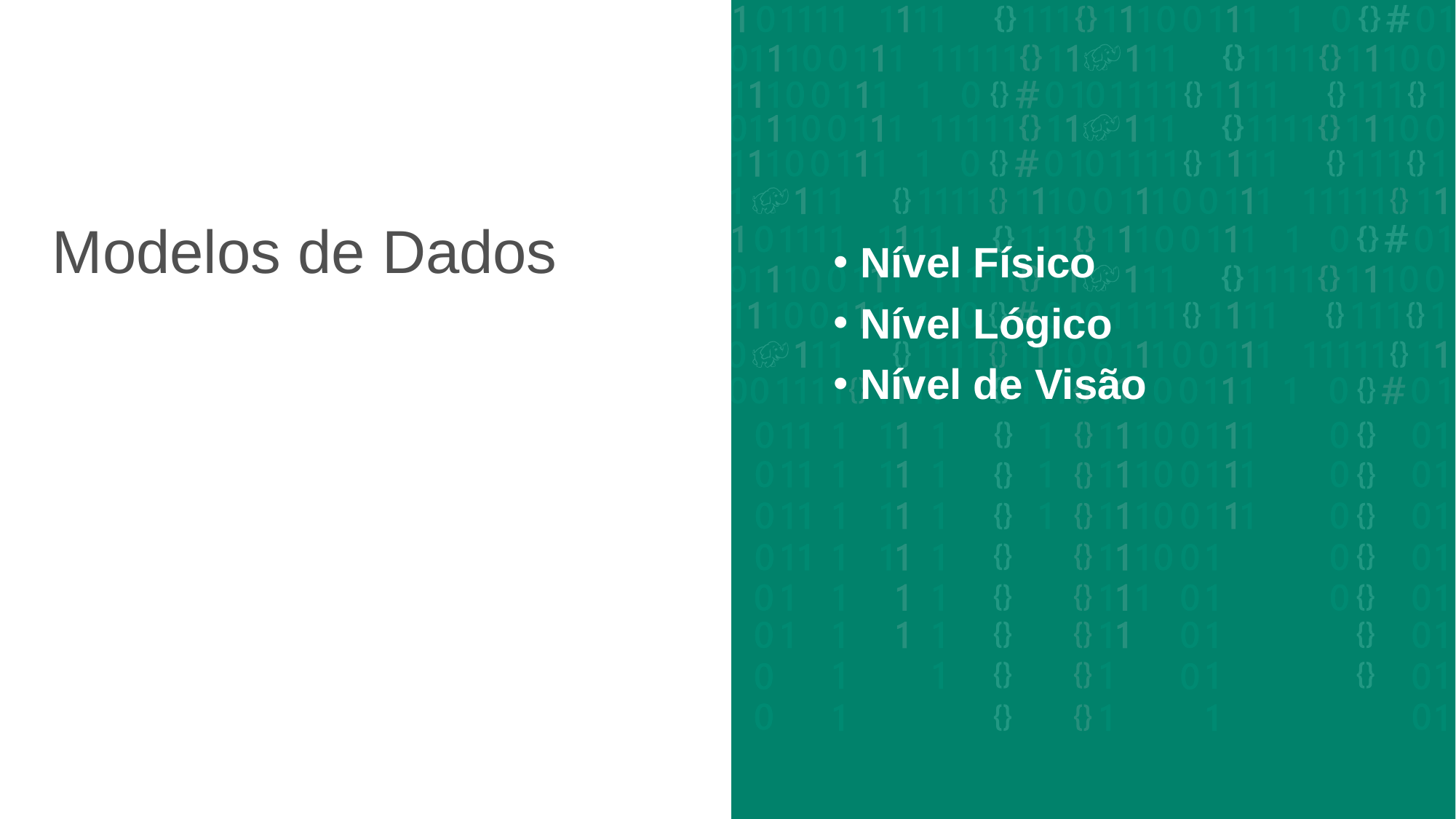

Nível Físico
Nível Lógico
Nível de Visão
# Modelos de Dados